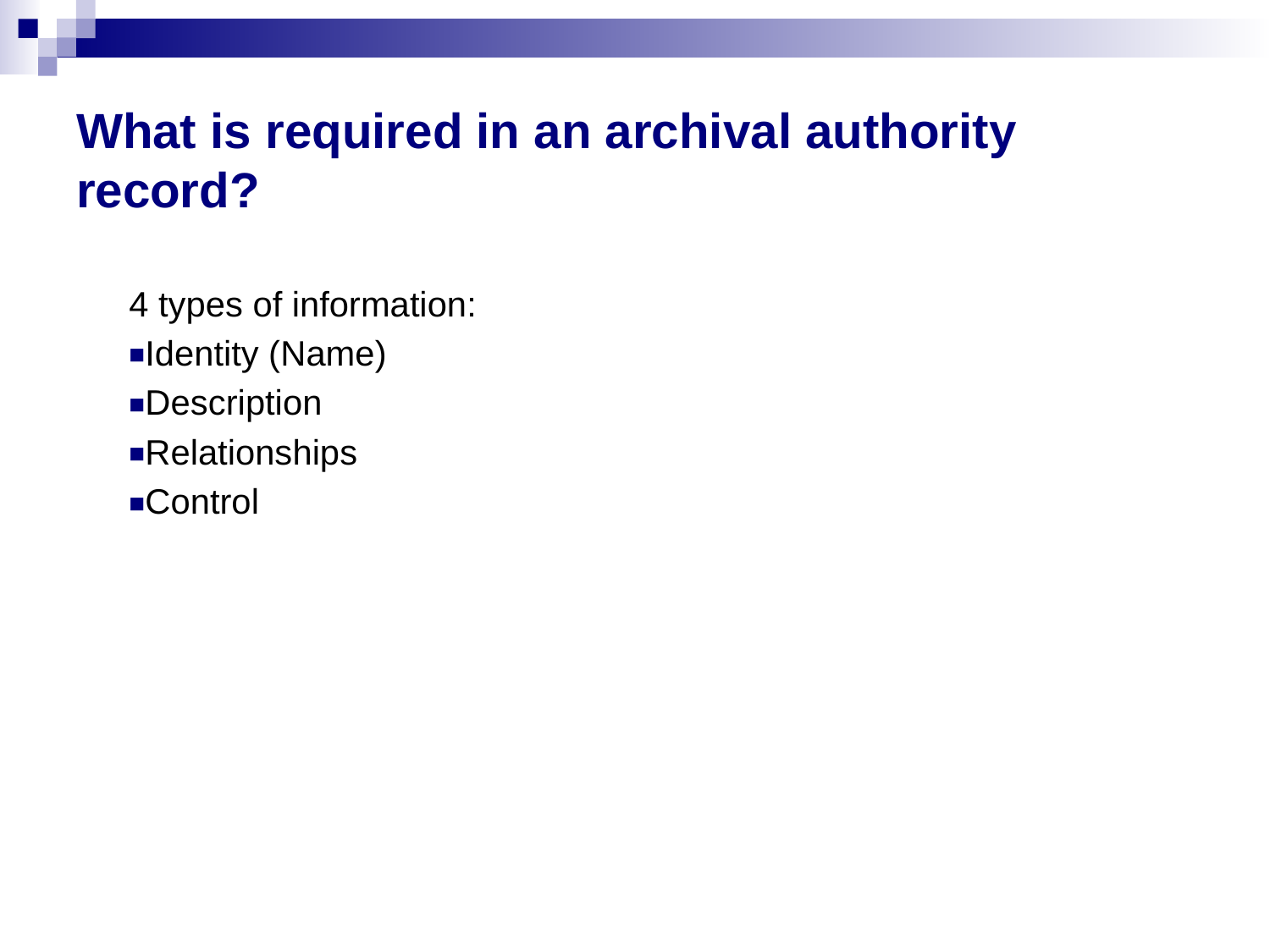

# What is required in an archival authority record?
4 types of information:
Identity (Name)
Description
Relationships
Control